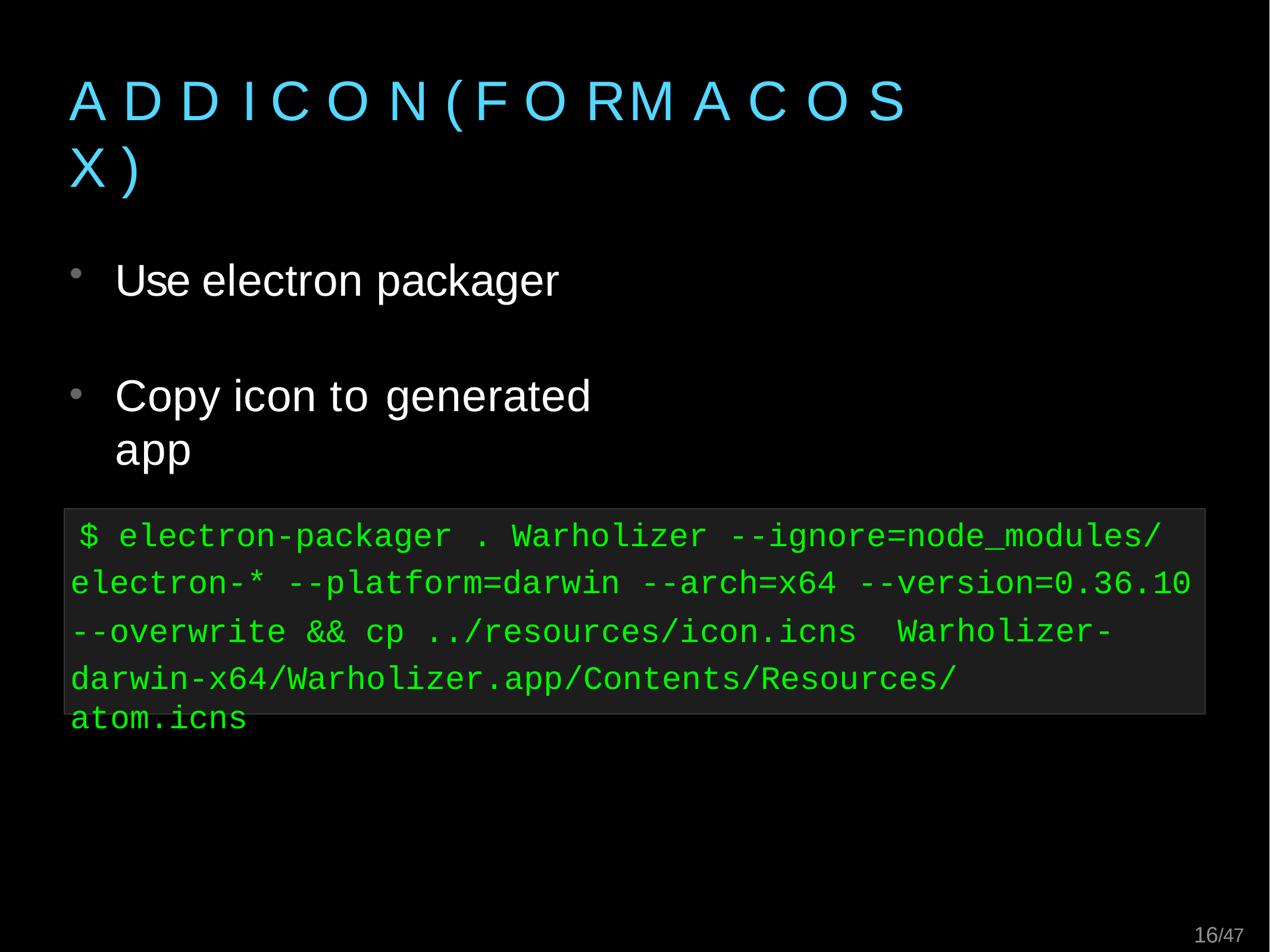

# A D D	I C O N	( F O R	M A C	O S	X )
Use electron packager

Copy icon to generated app

$ electron-packager . Warholizer --ignore=node_modules/
electron-* --platform=darwin --arch=x64
--overwrite && cp ../resources/icon.icns
--version=0.36.10  Warholizer-
darwin-x64/Warholizer.app/Contents/Resources/atom.icns
16/47